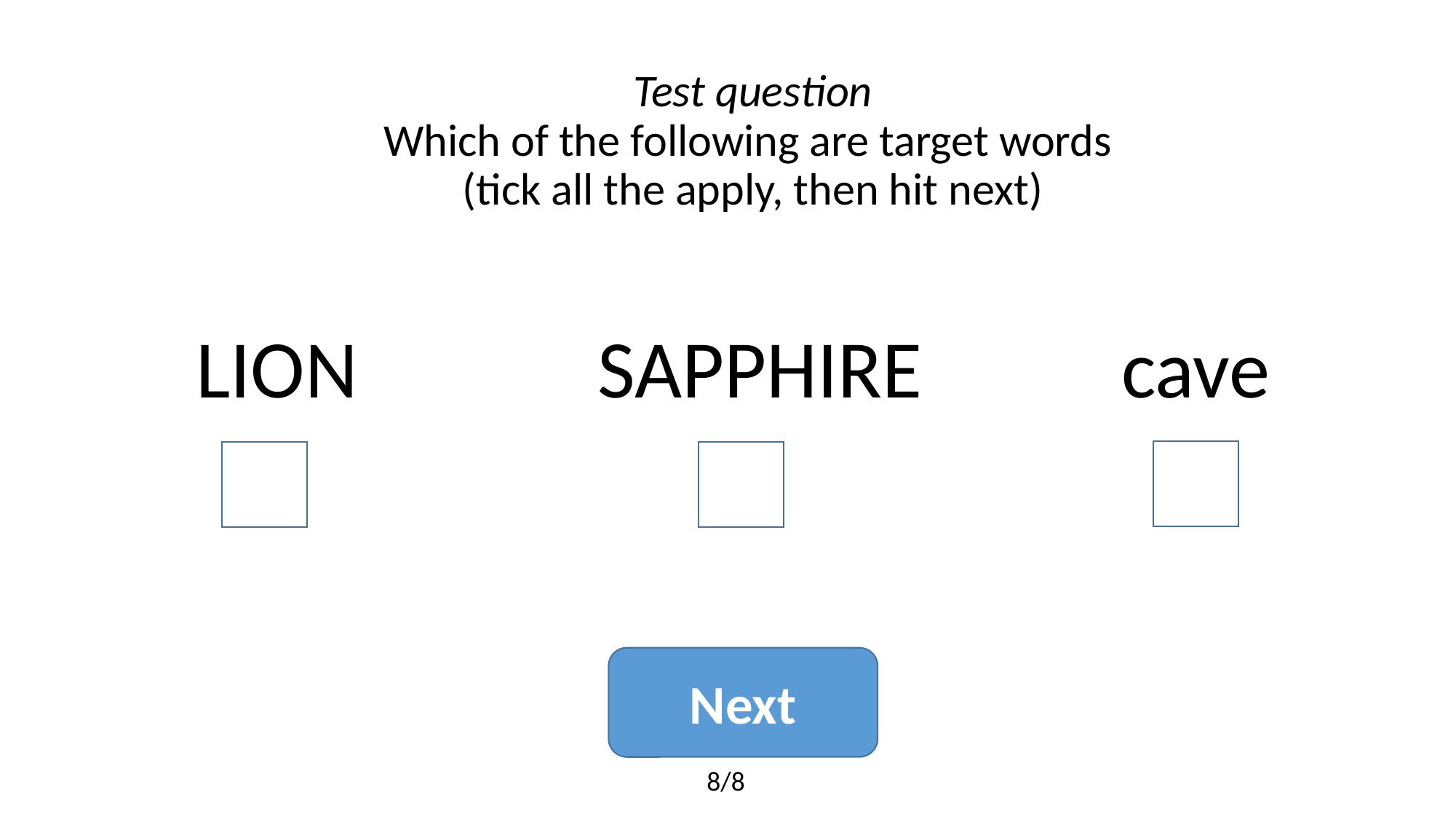

# Test question Which of the following are target words (tick all the apply, then hit next)
LION
SAPPHIRE
cave

Next
8/8